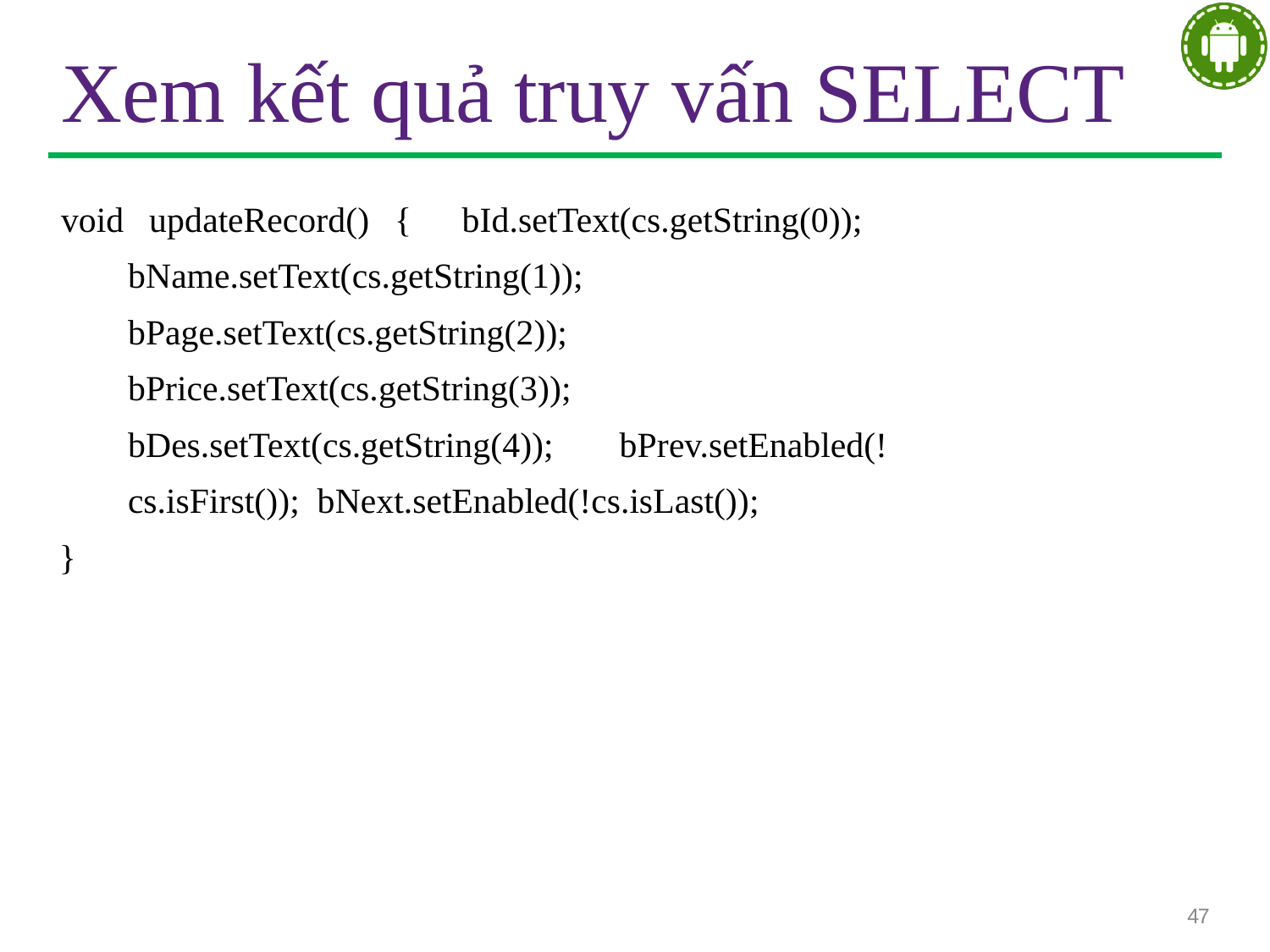

# Xem kết quả truy vấn SELECT
void updateRecord() {  bId.setText(cs.getString(0));  bName.setText(cs.getString(1));  bPage.setText(cs.getString(2));  bPrice.setText(cs.getString(3));  bDes.setText(cs.getString(4));  bPrev.setEnabled(!cs.isFirst());  bNext.setEnabled(!cs.isLast());
}
47